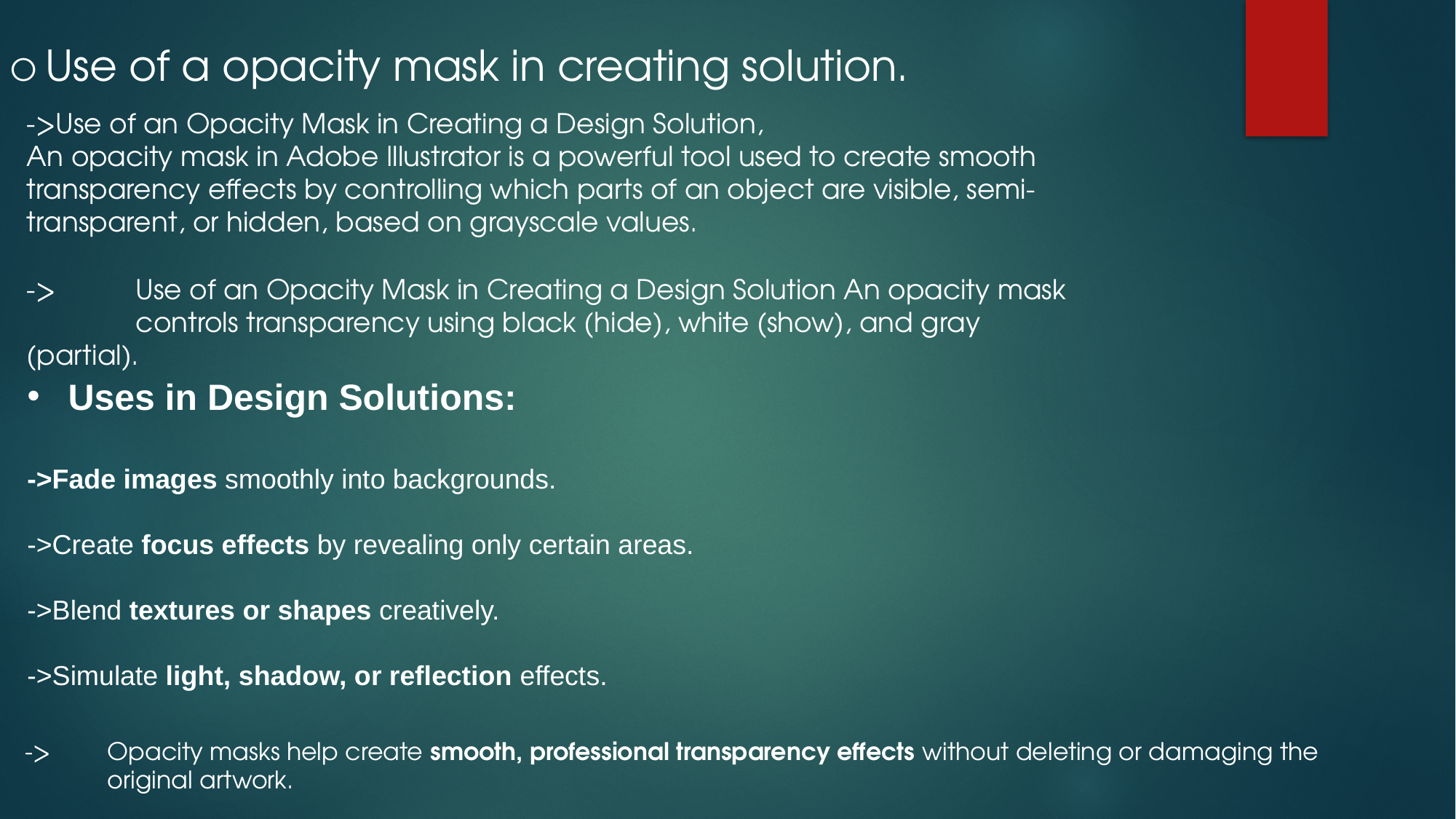

O Use of a opacity mask in creating solution.
->Use of an Opacity Mask in Creating a Design Solution,
An opacity mask in Adobe Illustrator is a powerful tool used to create smooth transparency effects by controlling which parts of an object are visible, semi-transparent, or hidden, based on grayscale values.
->	Use of an Opacity Mask in Creating a Design Solution An opacity mask 	controls transparency using black (hide), white (show), and gray (partial).
Uses in Design Solutions:

->Fade images smoothly into backgrounds.

->Create focus effects by revealing only certain areas.

->Blend textures or shapes creatively.

->Simulate light, shadow, or reflection effects.

    ->	Opacity masks help create smooth, professional transparency effects without deleting or damaging the  	original artwork.